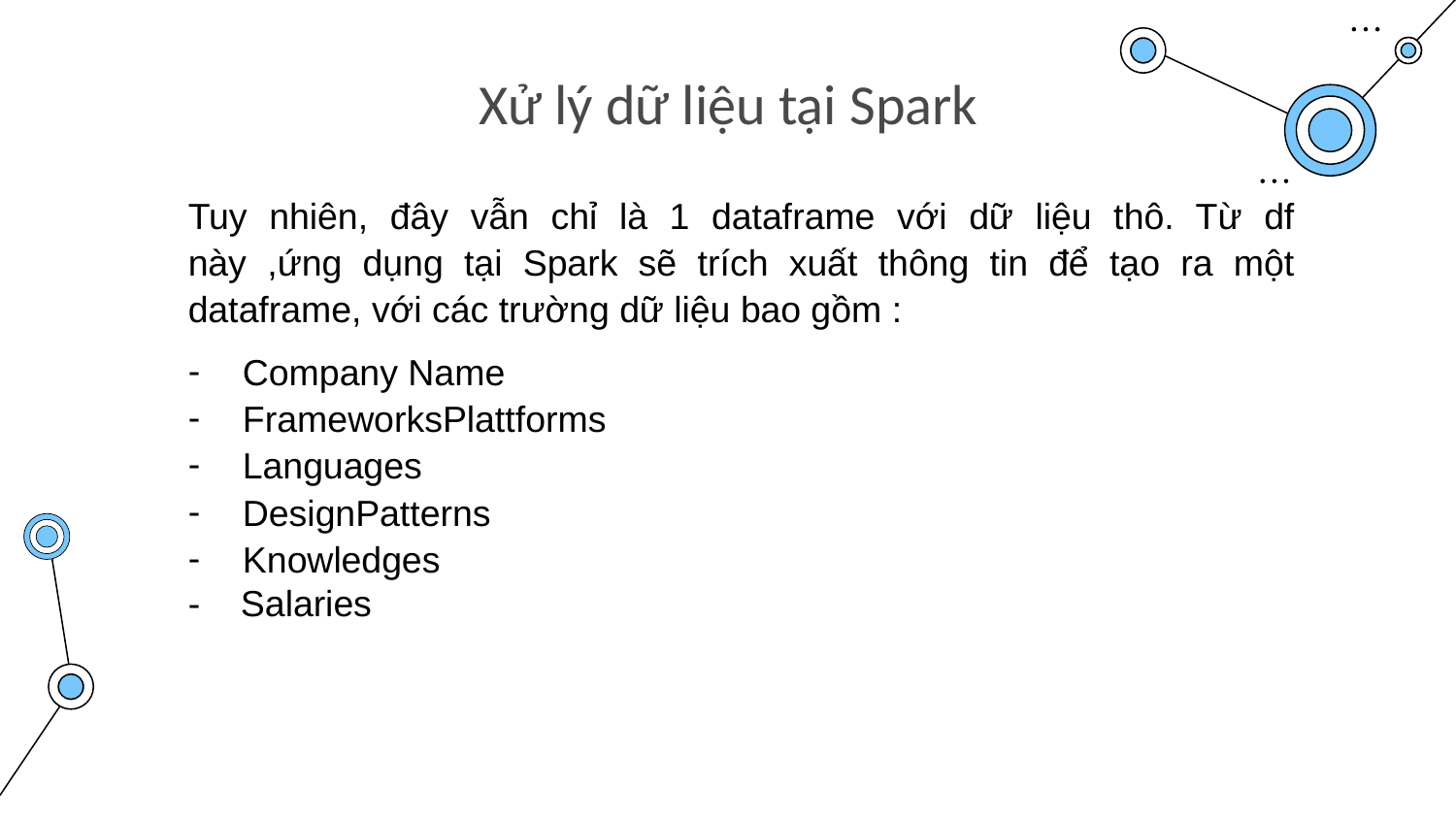

Xử lý dữ liệu tại Spark
Tuy nhiên, đây vẫn chỉ là 1 dataframe với dữ liệu thô. Từ df này ,ứng dụng tại Spark sẽ trích xuất thông tin để tạo ra một dataframe, với các trường dữ liệu bao gồm :
Company Name
FrameworksPlattforms
Languages
DesignPatterns
Knowledges
-    Salaries